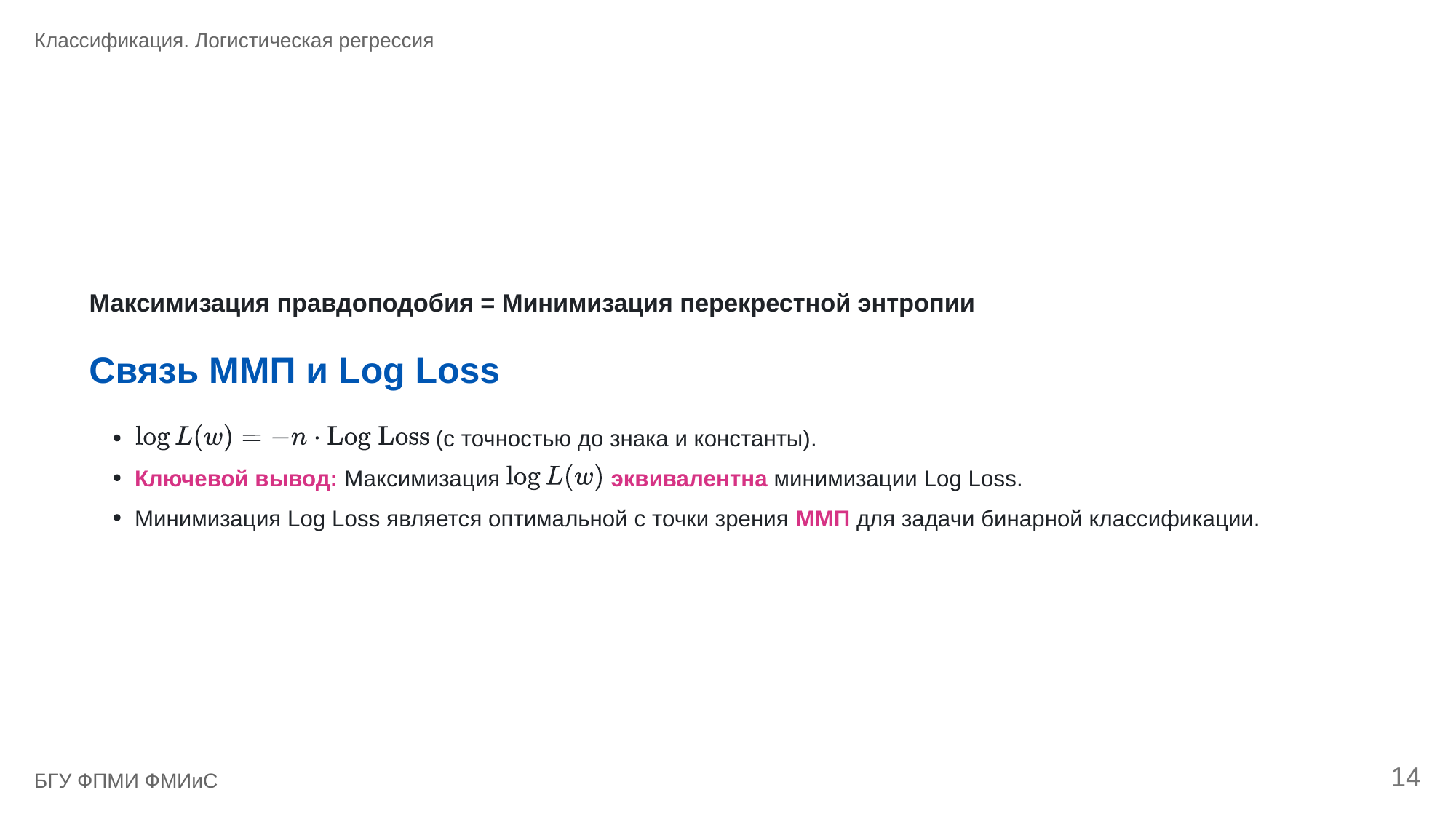

Классификация. Логистическая регрессия
Максимизация правдоподобия = Минимизация перекрестной энтропии
Связь ММП и Log Loss
 (с точностью до знака и константы).

Ключевой вывод: Максимизация
 эквивалентна минимизации Log Loss.

Минимизация Log Loss является оптимальной с точки зрения ММП для задачи бинарной классификации.

14
БГУ ФПМИ ФМИиС